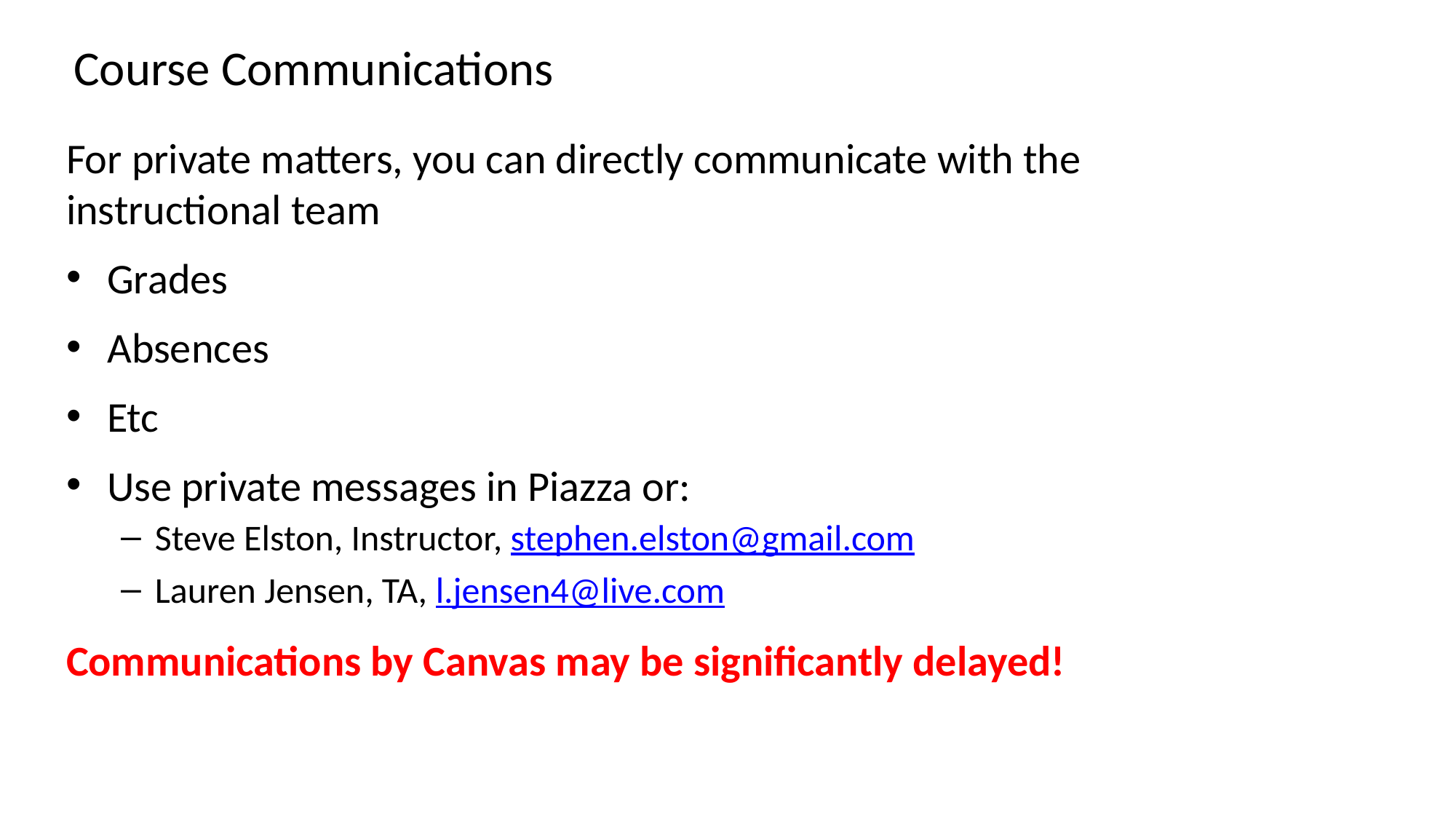

# Course Communications
For private matters, you can directly communicate with the instructional team
Grades
Absences
Etc
Use private messages in Piazza or:
Steve Elston, Instructor, stephen.elston@gmail.com
Lauren Jensen, TA, l.jensen4@live.com
Communications by Canvas may be significantly delayed!